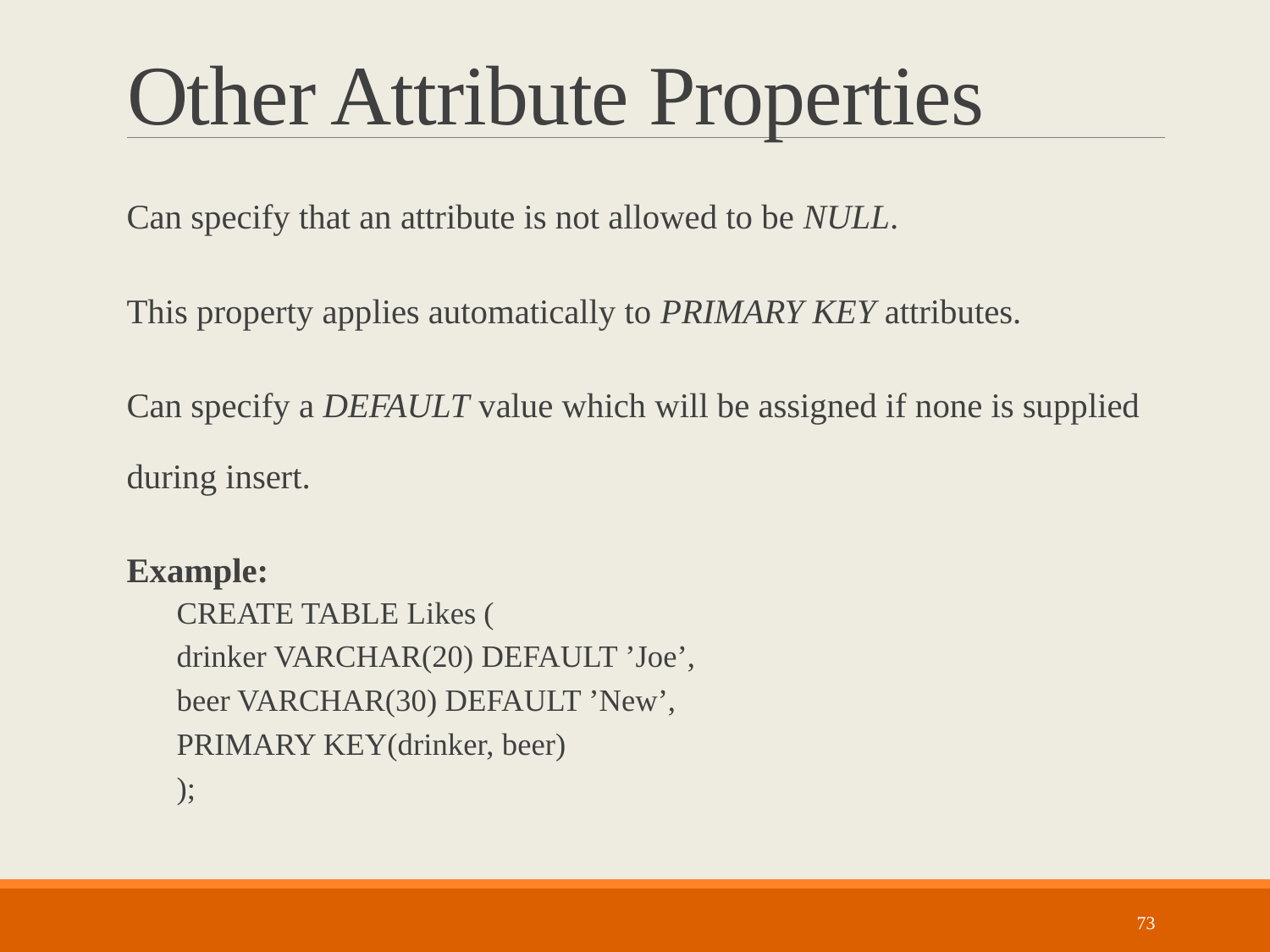

# Other Attribute Properties
Can specify that an attribute is not allowed to be NULL.
This property applies automatically to PRIMARY KEY attributes.
Can specify a DEFAULT value which will be assigned if none is supplied during insert.
Example:
CREATE TABLE Likes (
	drinker VARCHAR(20) DEFAULT ’Joe’,
	beer VARCHAR(30) DEFAULT ’New’,
	PRIMARY KEY(drinker, beer)
);
73